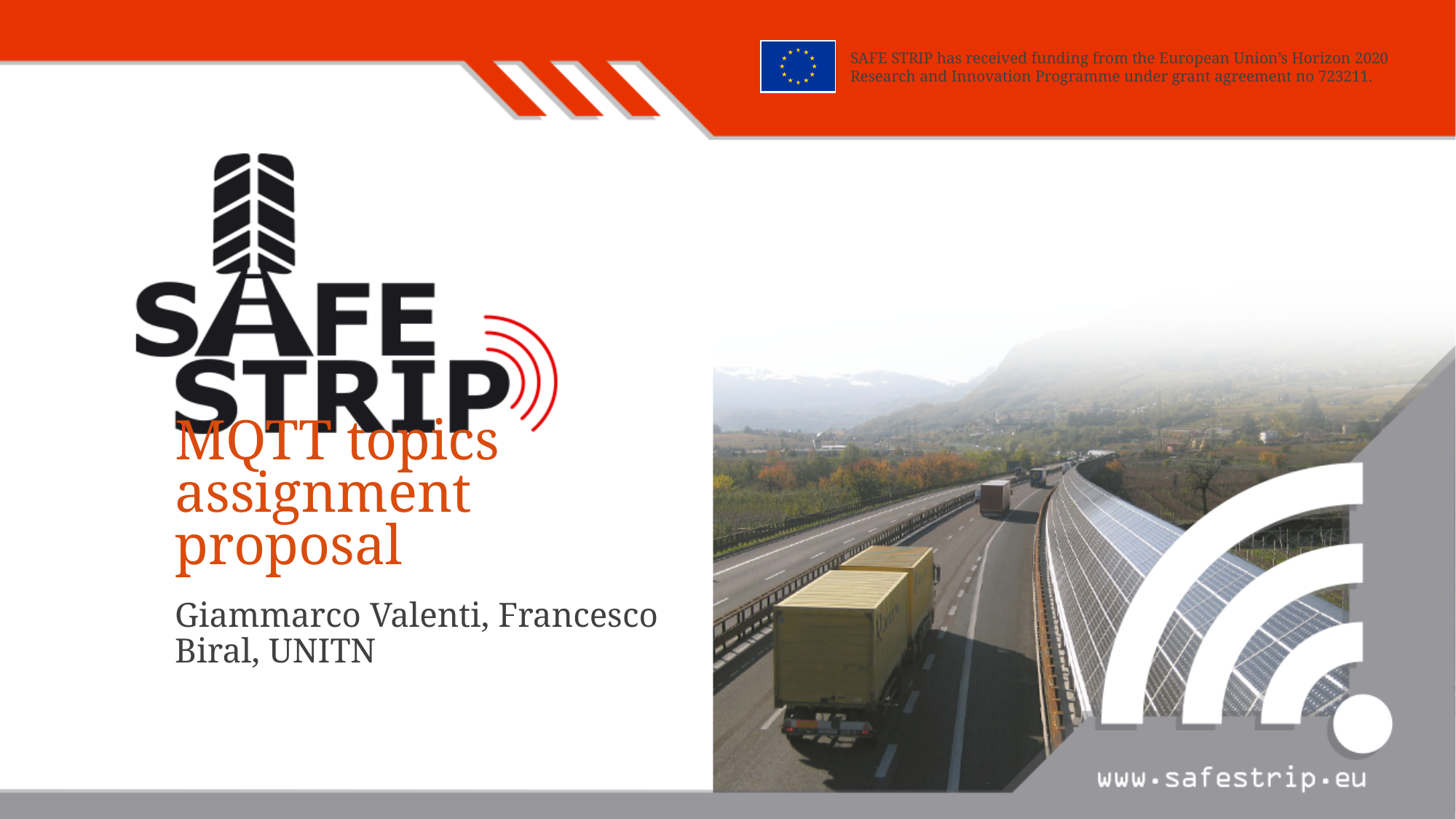

# MQTT topics assignment proposal
Giammarco Valenti, Francesco Biral, UNITN